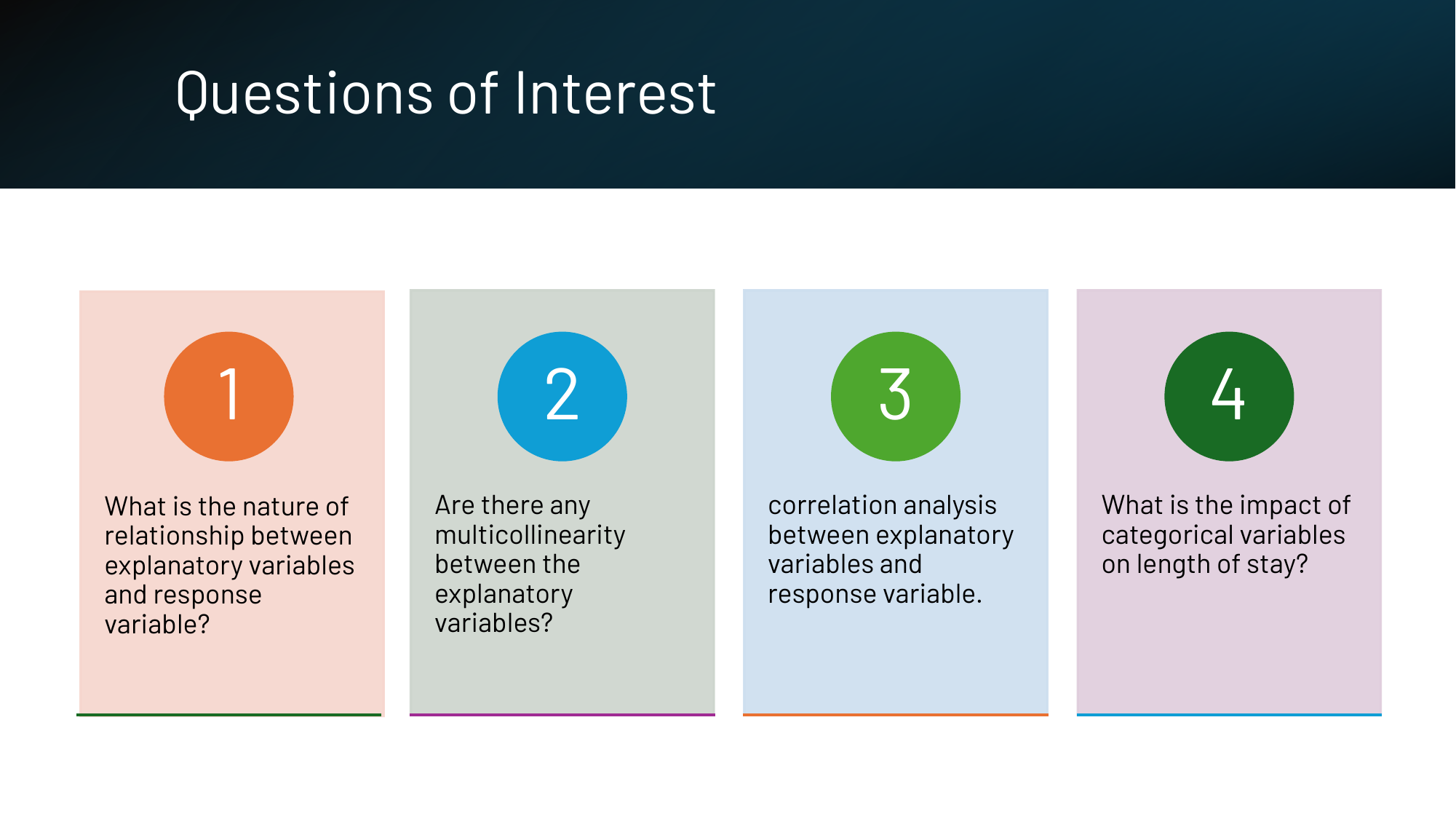

# Questions of Interest
What is the nature of relationship between explanatory variables and response variable?
1
Are there any multicollinearity between the explanatory variables?
2
correlation analysis between explanatory variables and response variable.
3
What is the impact of categorical variables on length of stay?
4